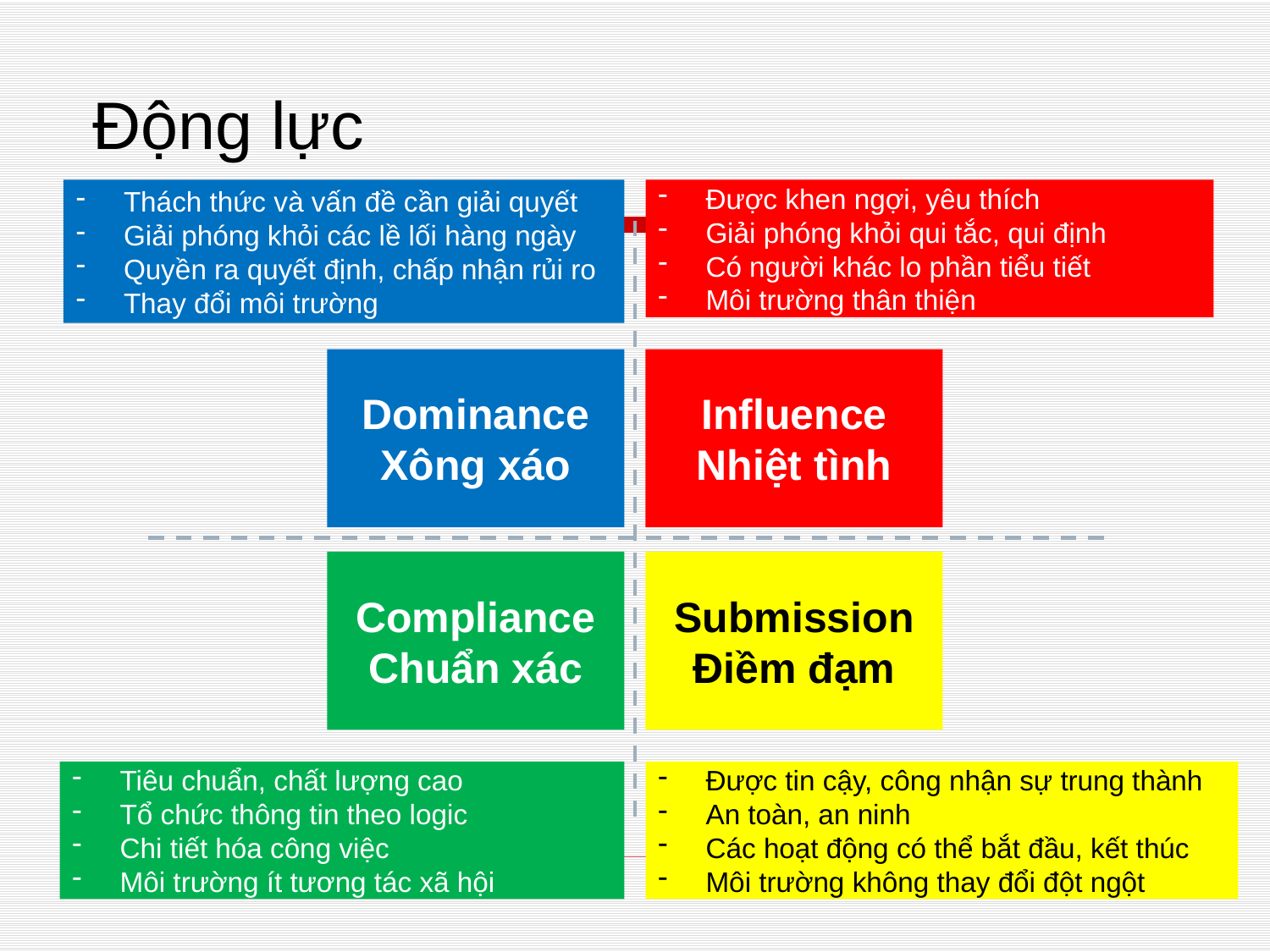

# Động lực
Thách thức và vấn đề cần giải quyết
Giải phóng khỏi các lề lối hàng ngày
Quyền ra quyết định, chấp nhận rủi ro
Thay đổi môi trường
Được khen ngợi, yêu thích
Giải phóng khỏi qui tắc, qui định
Có người khác lo phần tiểu tiết
Môi trường thân thiện

Dominance
Xông xáo
Influence
Nhiệt tình
Compliance
Chuẩn xác
Submission
Điềm đạm
Tiêu chuẩn, chất lượng cao
Tổ chức thông tin theo logic
Chi tiết hóa công việc
Môi trường ít tương tác xã hội
Được tin cậy, công nhận sự trung thành
An toàn, an ninh
Các hoạt động có thể bắt đầu, kết thúc
Môi trường không thay đổi đột ngột
17